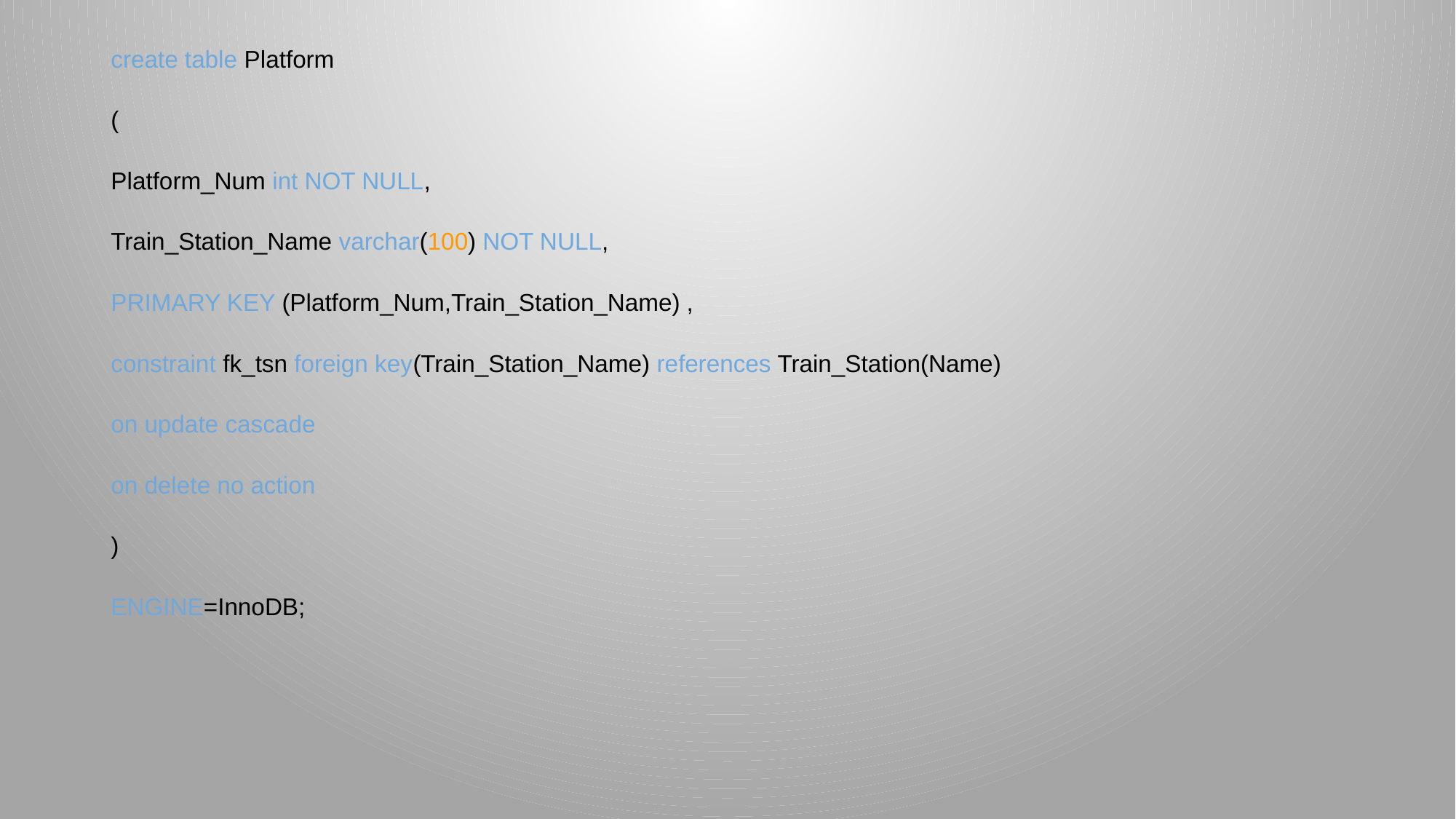

create table Platform
(
Platform_Num int NOT NULL,
Train_Station_Name varchar(100) NOT NULL,
PRIMARY KEY (Platform_Num,Train_Station_Name) ,
constraint fk_tsn foreign key(Train_Station_Name) references Train_Station(Name)
on update cascade
on delete no action
)
ENGINE=InnoDB;